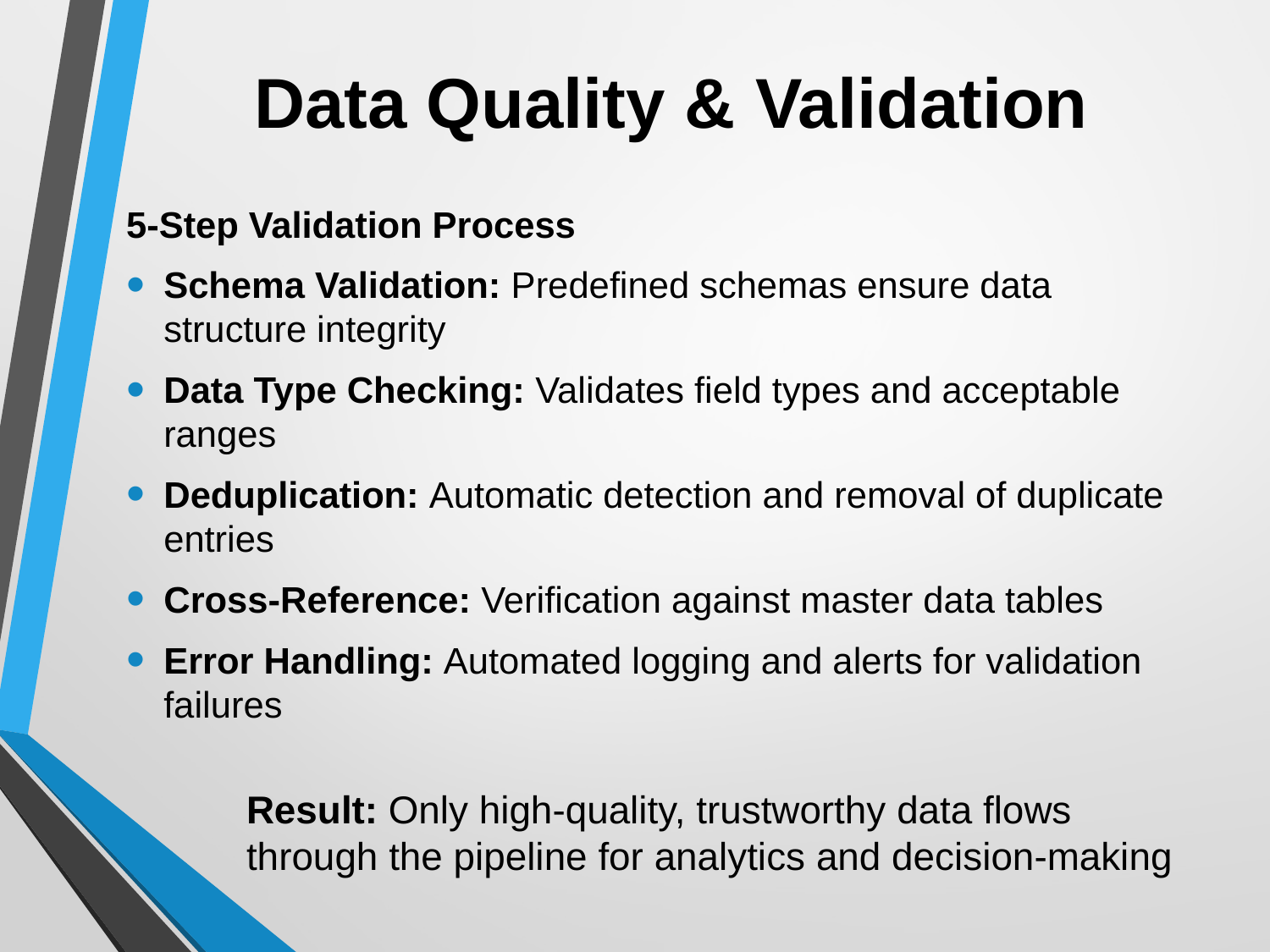

# Data Quality & Validation
5-Step Validation Process
Schema Validation: Predefined schemas ensure data structure integrity
Data Type Checking: Validates field types and acceptable ranges
Deduplication: Automatic detection and removal of duplicate entries
Cross-Reference: Verification against master data tables
Error Handling: Automated logging and alerts for validation failures
Result: Only high-quality, trustworthy data flows through the pipeline for analytics and decision-making